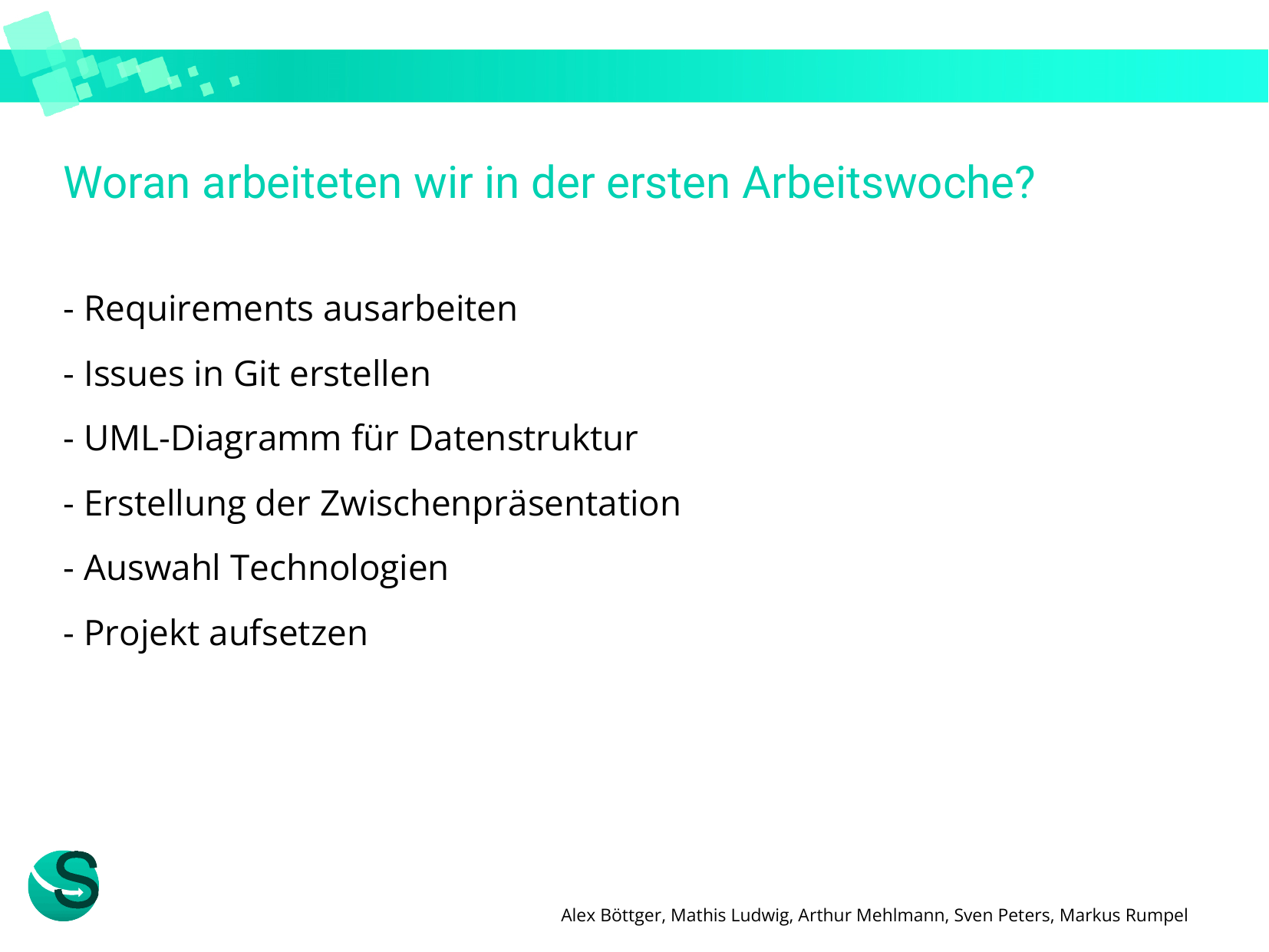

Woran arbeiteten wir in der ersten Arbeitswoche?
- Requirements ausarbeiten
- Issues in Git erstellen
- UML-Diagramm für Datenstruktur
- Erstellung der Zwischenpräsentation
- Auswahl Technologien
- Projekt aufsetzen